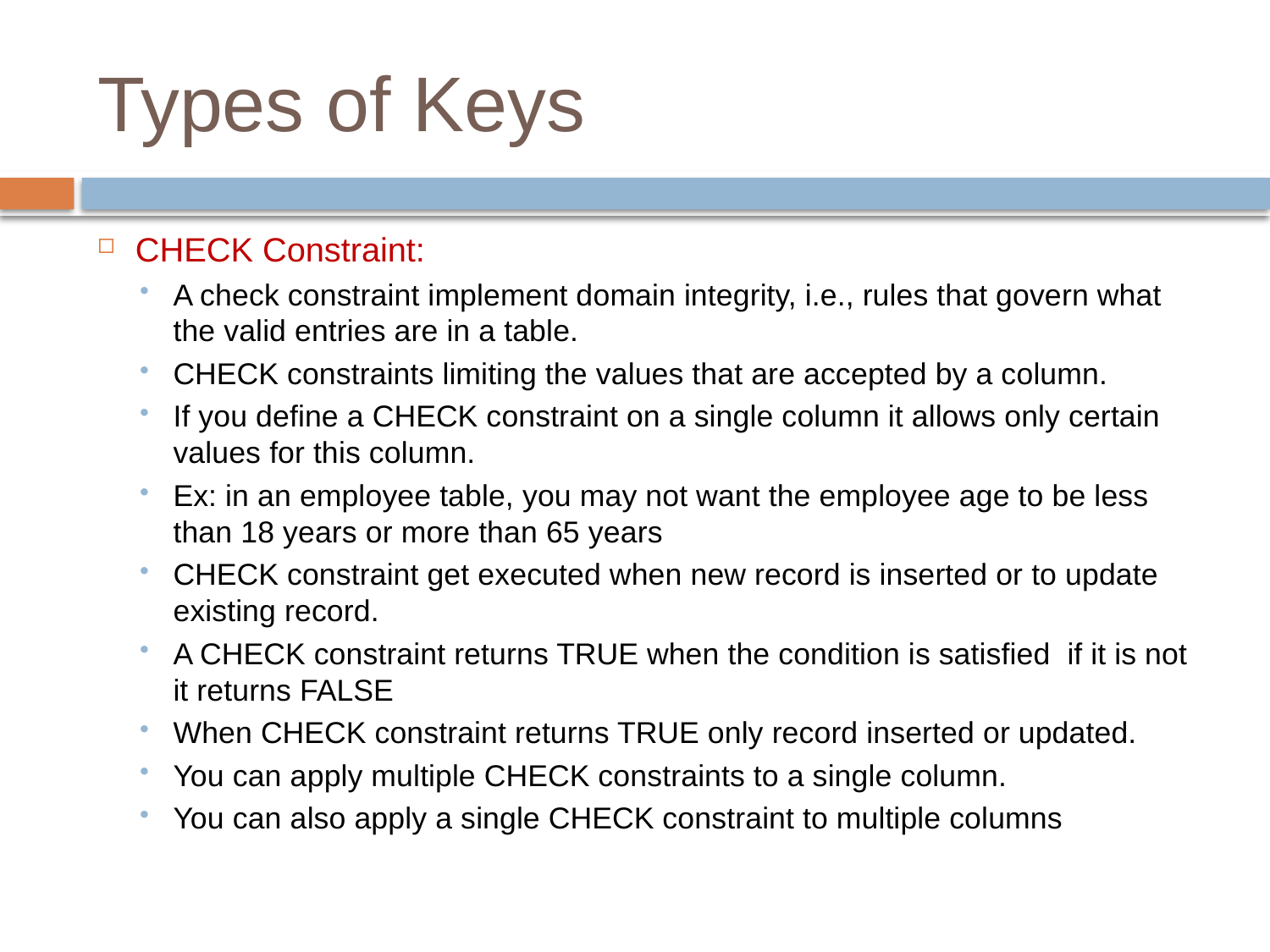

# Types of Keys
CHECK Constraint:
A check constraint implement domain integrity, i.e., rules that govern what the valid entries are in a table.
CHECK constraints limiting the values that are accepted by a column.
If you define a CHECK constraint on a single column it allows only certain values for this column.
Ex: in an employee table, you may not want the employee age to be less than 18 years or more than 65 years
CHECK constraint get executed when new record is inserted or to update existing record.
A CHECK constraint returns TRUE when the condition is satisfied  if it is not it returns FALSE
When CHECK constraint returns TRUE only record inserted or updated.
You can apply multiple CHECK constraints to a single column.
You can also apply a single CHECK constraint to multiple columns